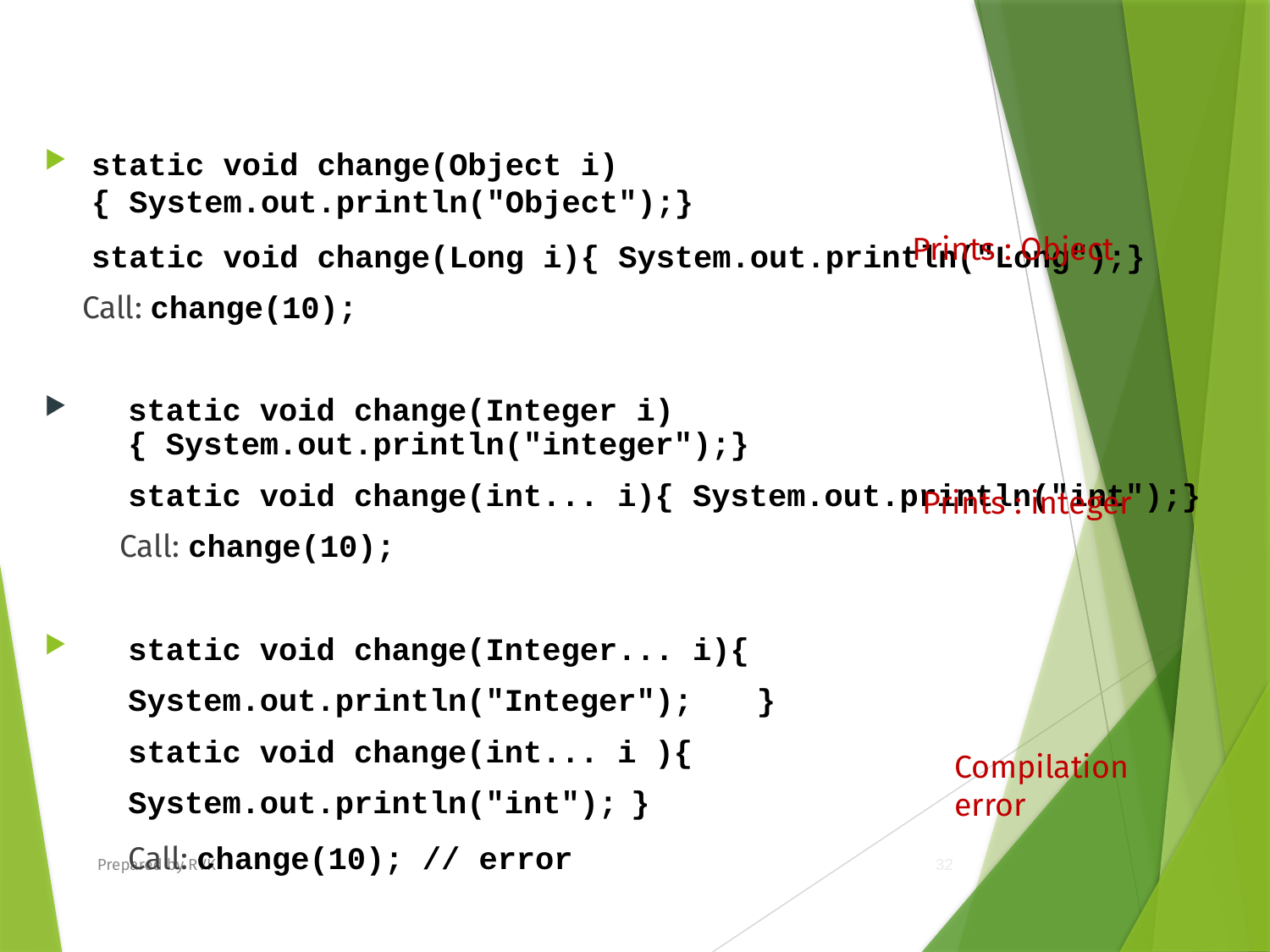

static void change(Object i){ System.out.println("Object");}
	static void change(Long i){ System.out.println("Long");}
  Call: change(10);

static void change(Integer i){ System.out.println("integer");}
	static void change(int... i){ System.out.println("int");}
    Call: change(10);

static void change(Integer... i){
	System.out.println("Integer");	}
	static void change(int... i ){
	System.out.println("int");	}
	Call: change(10); // error

Prints : Object
Prints : integer
Compilation error
Prepared by RVK
32